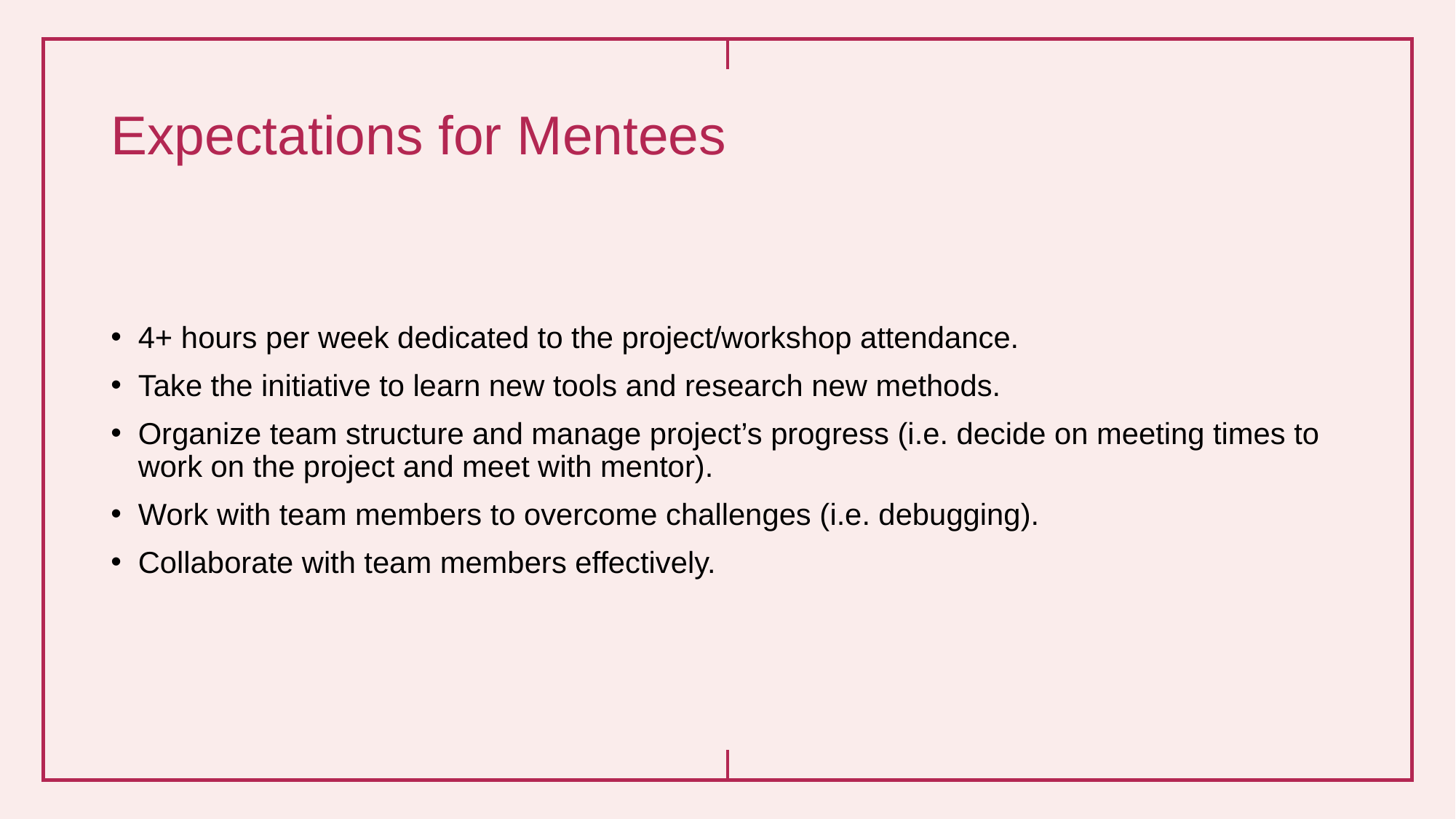

# Expectations for Mentees
4+ hours per week dedicated to the project/workshop attendance.
Take the initiative to learn new tools and research new methods.
Organize team structure and manage project’s progress (i.e. decide on meeting times to work on the project and meet with mentor).
Work with team members to overcome challenges (i.e. debugging).
Collaborate with team members effectively.